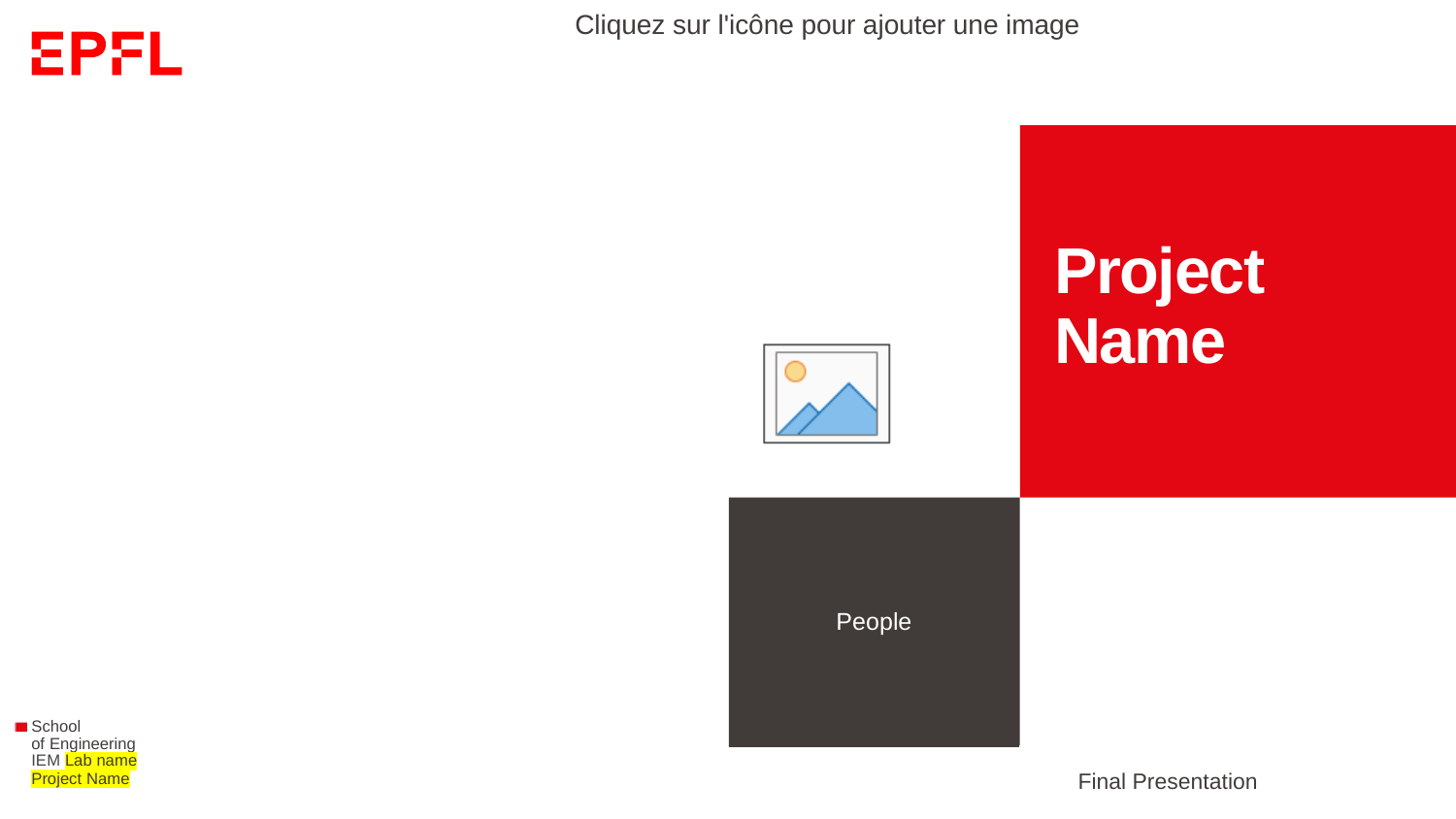

# Project Name
People
School
of Engineering IEM Lab name
Project Name
 Final Presentation